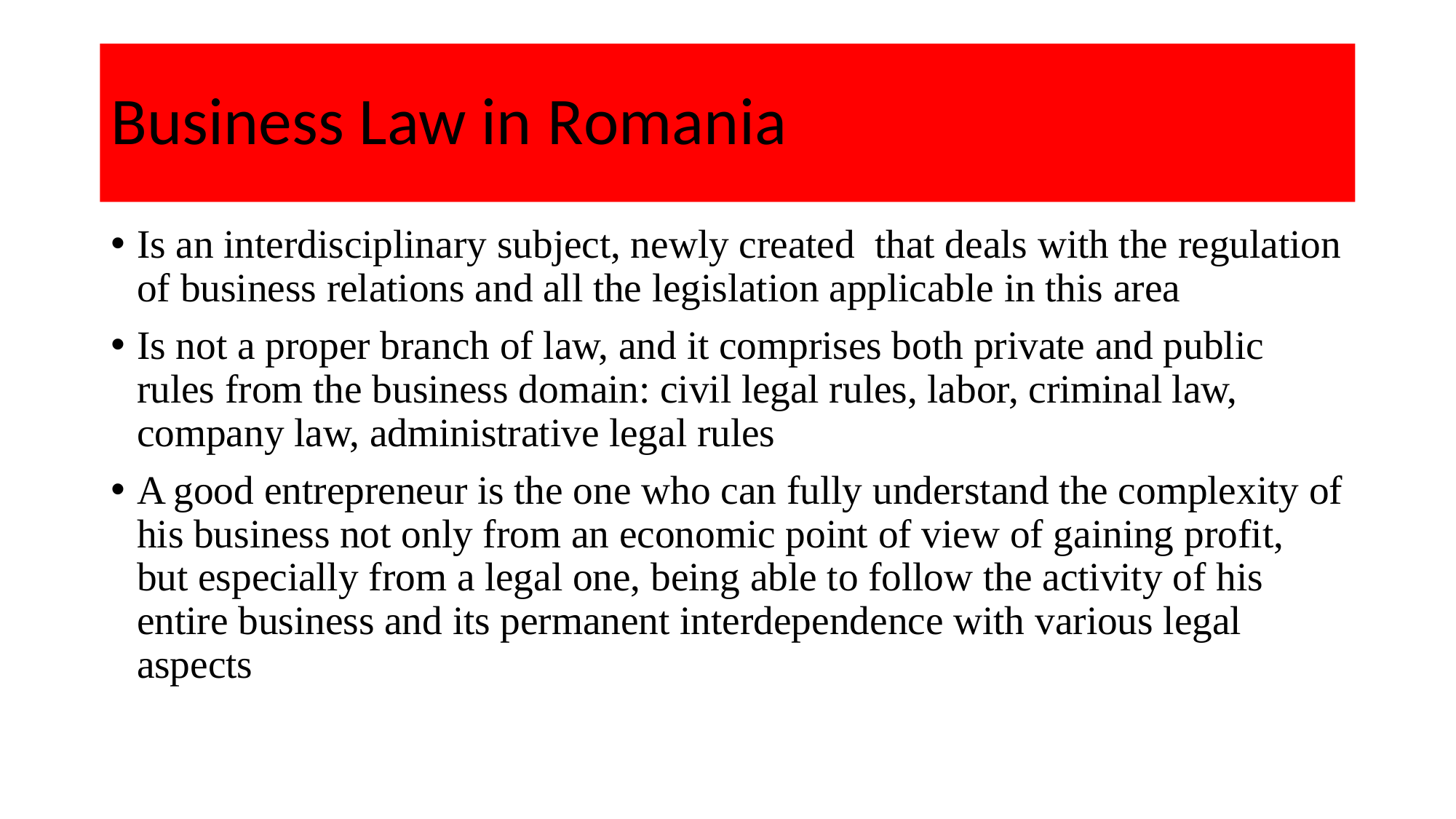

# Business Law in Romania
Is an interdisciplinary subject, newly created  that deals with the regulation of business relations and all the legislation applicable in this area
Is not a proper branch of law, and it comprises both private and public rules from the business domain: civil legal rules, labor, criminal law, company law, administrative legal rules
A good entrepreneur is the one who can fully understand the complexity of his business not only from an economic point of view of gaining profit, but especially from a legal one, being able to follow the activity of his entire business and its permanent interdependence with various legal aspects